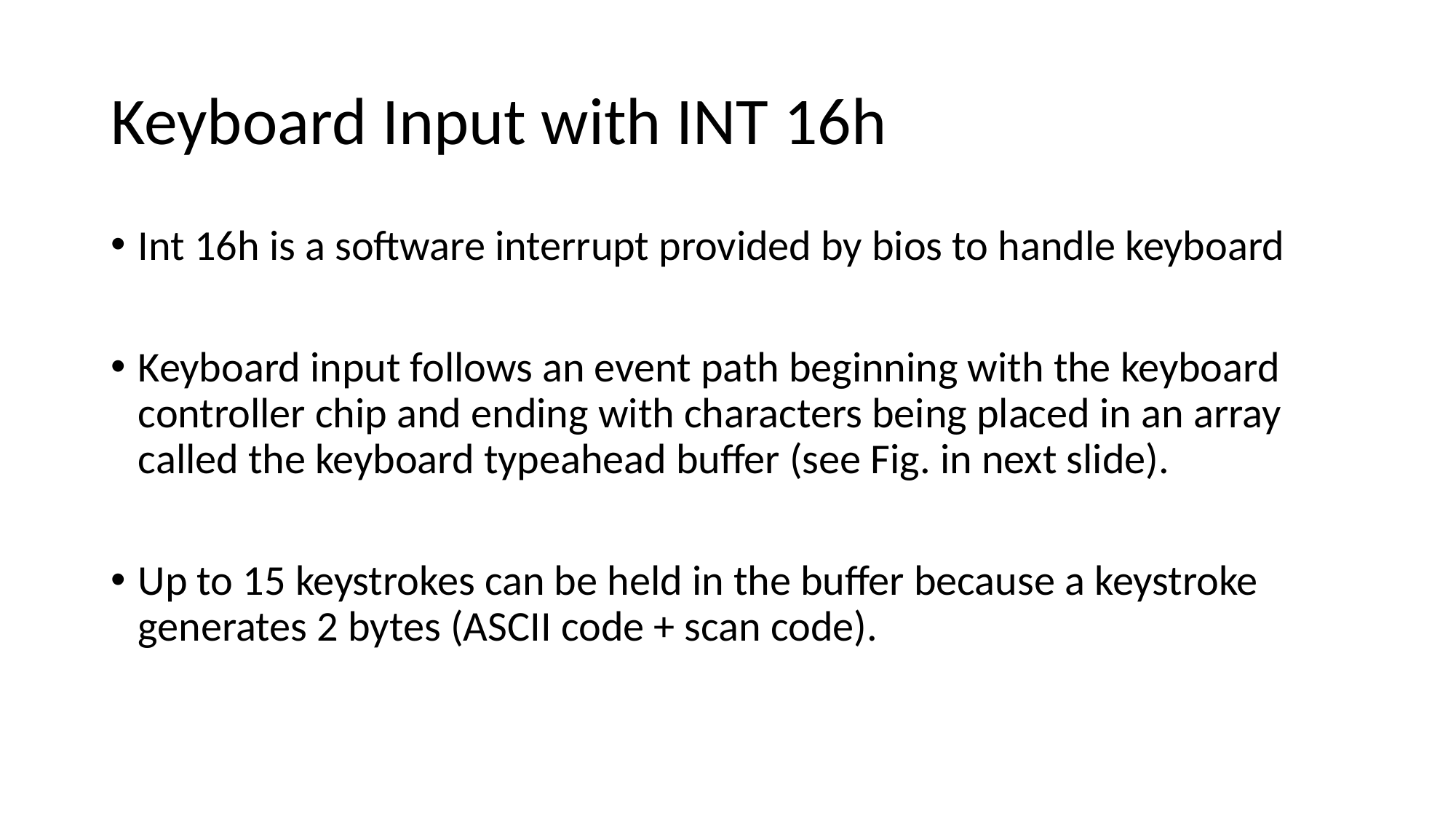

# Keyboard Input with INT 16h
Int 16h is a software interrupt provided by bios to handle keyboard

Keyboard input follows an event path beginning with the keyboard controller chip and ending with characters being placed in an array called the keyboard typeahead buffer (see Fig. in next slide).

Up to 15 keystrokes can be held in the buffer because a keystroke generates 2 bytes (ASCII code + scan code).